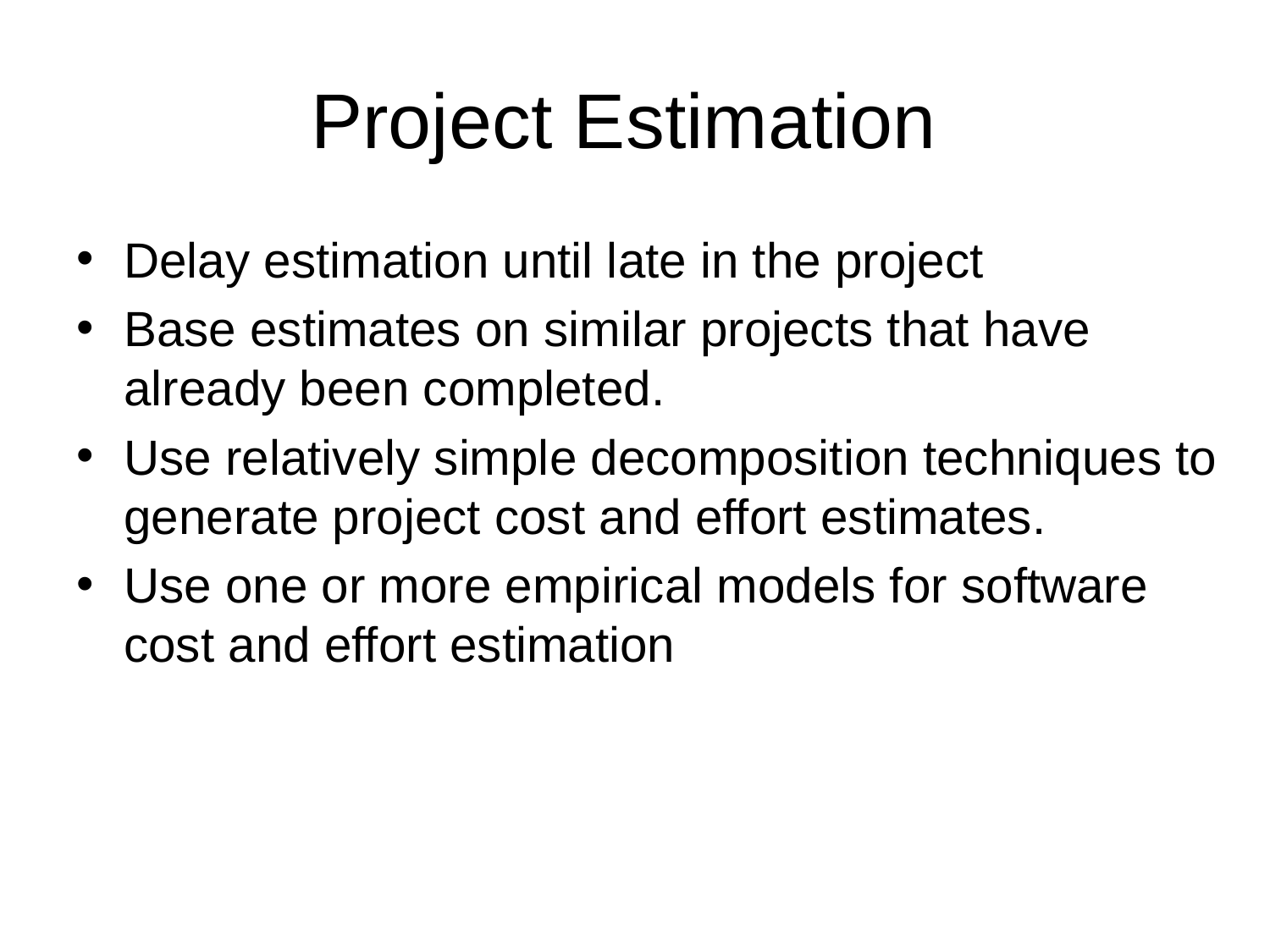

# Project Estimation
Delay estimation until late in the project
Base estimates on similar projects that have already been completed.
Use relatively simple decomposition techniques to generate project cost and effort estimates.
Use one or more empirical models for software cost and effort estimation